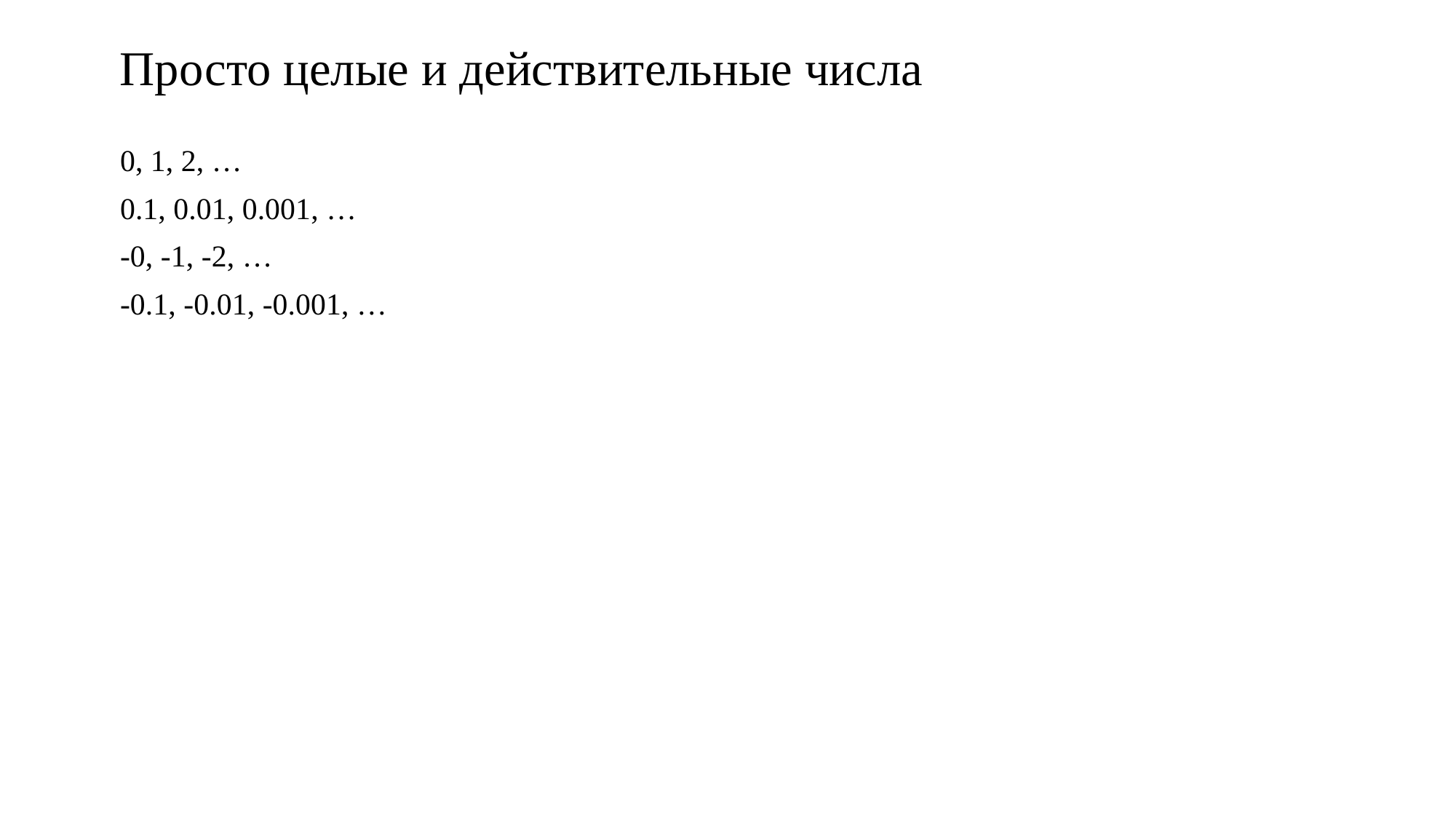

# Просто целые и действительные числа
0, 1, 2, …
0.1, 0.01, 0.001, …
-0, -1, -2, …
-0.1, -0.01, -0.001, …